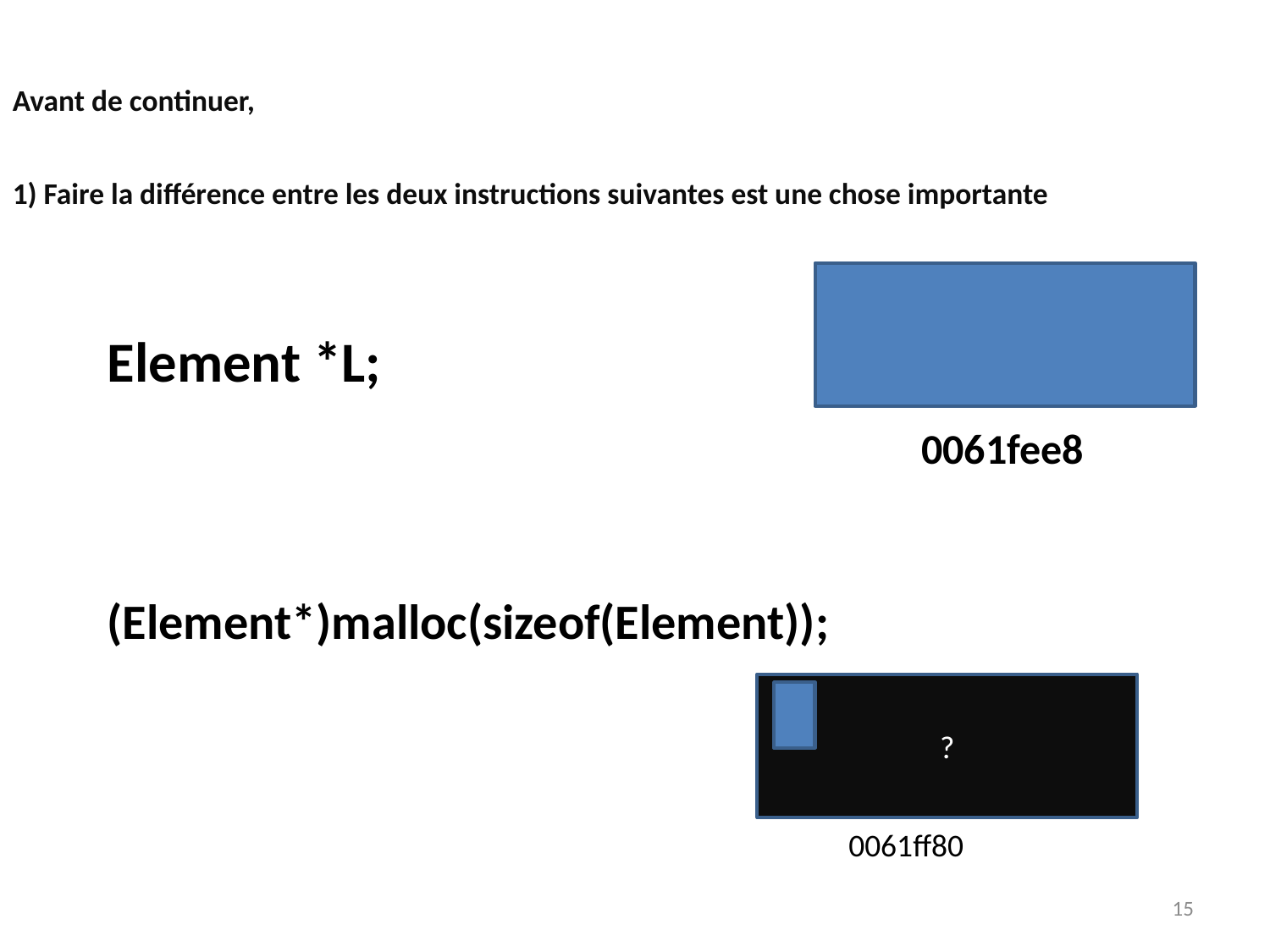

Avant de continuer,

1) Faire la différence entre les deux instructions suivantes est une chose importante

Element *L;
0061fee8
(Element*)malloc(sizeof(Element));
?

0061ff80
15